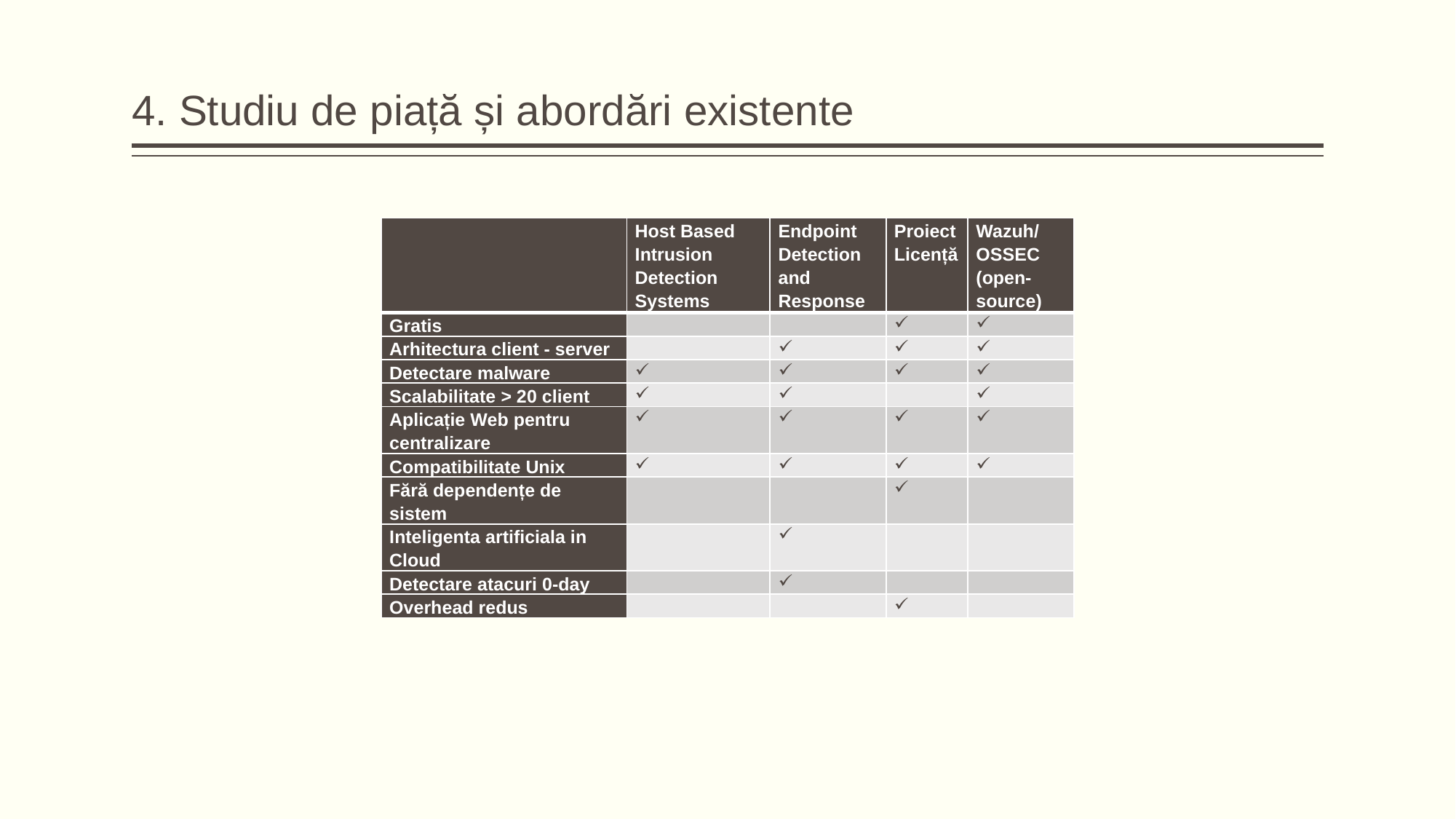

# 4. Studiu de piață și abordări existente
|  | Host Based Intrusion Detection Systems | Endpoint Detection and Response | Proiect Licență | Wazuh/OSSEC (open-source) |
| --- | --- | --- | --- | --- |
| Gratis |  |  |  |  |
| Arhitectura client - server |  |  |  |  |
| Detectare malware |  |  |  |  |
| Scalabilitate > 20 client |  |  |  |  |
| Aplicație Web pentru centralizare |  |  |  |  |
| Compatibilitate Unix |  |  |  |  |
| Fără dependențe de sistem |  |  |  |  |
| Inteligenta artificiala in Cloud |  |  |  |  |
| Detectare atacuri 0-day |  |  |  |  |
| Overhead redus |  |  |  |  |